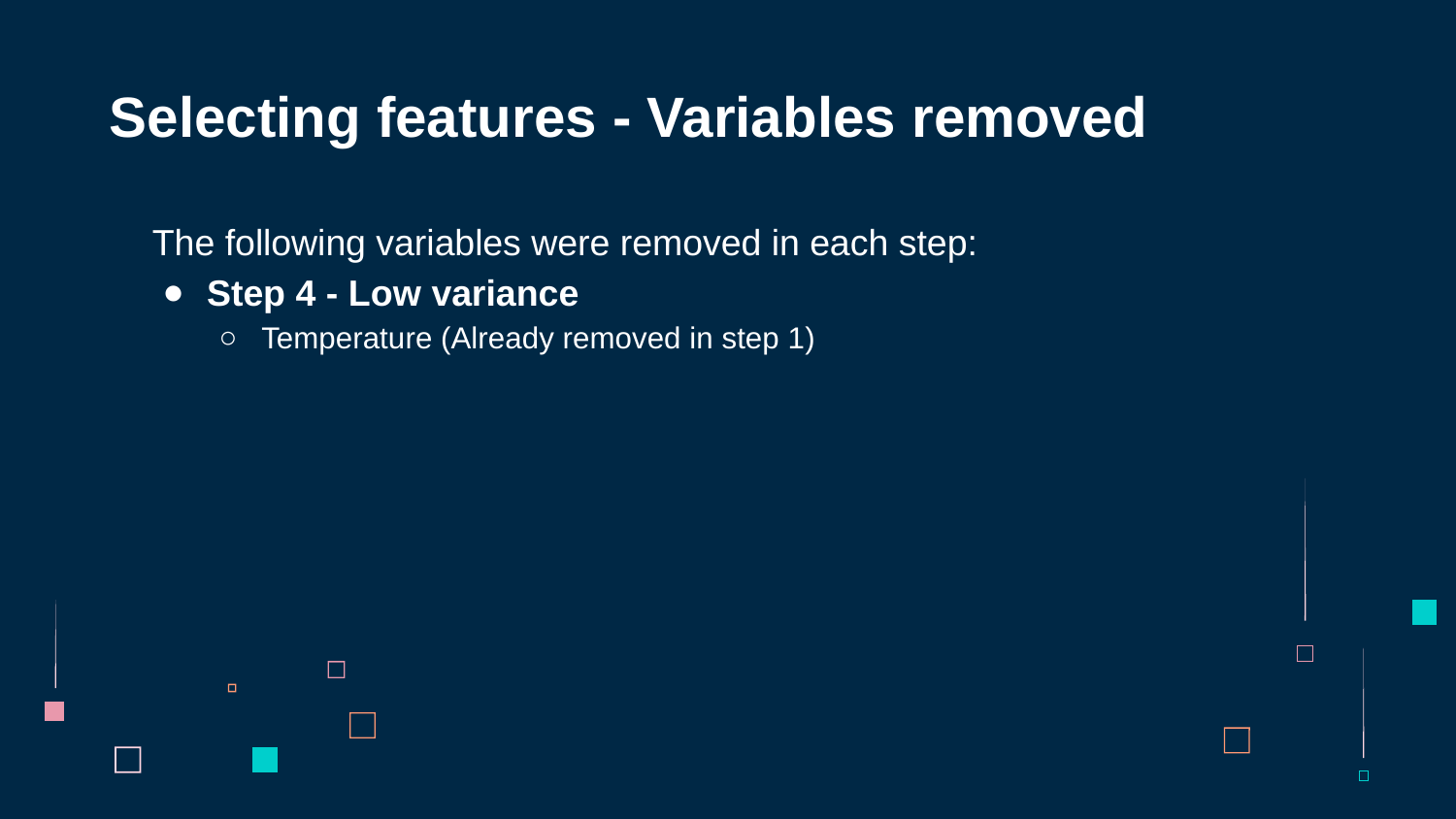

Selecting features - Variables removed
The following variables were removed in each step:
Step 4 - Low variance
Temperature (Already removed in step 1)